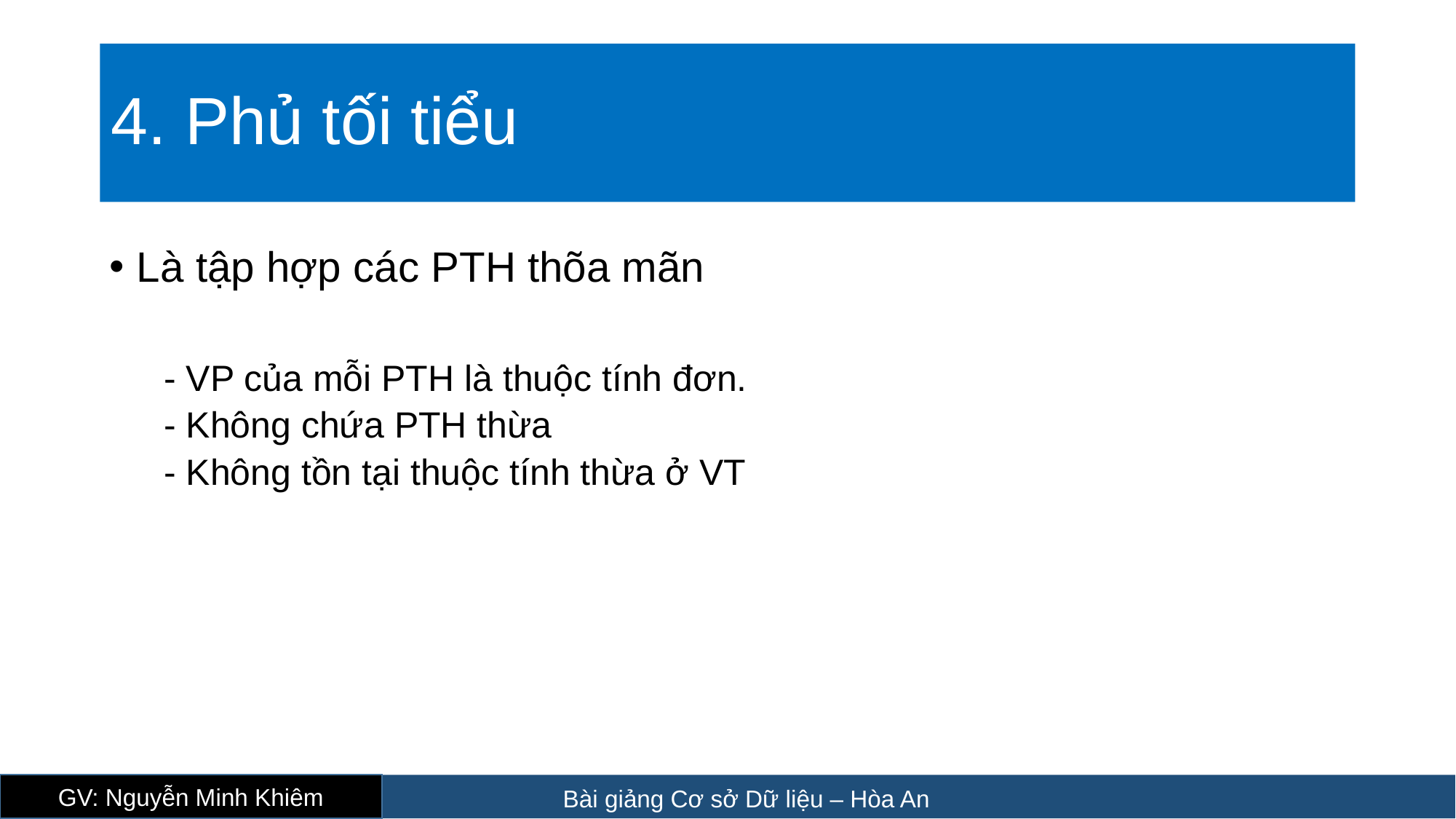

# 4. Phủ tối tiểu
Là tập hợp các PTH thõa mãn

- VP của mỗi PTH là thuộc tính đơn.
- Không chứa PTH thừa
- Không tồn tại thuộc tính thừa ở VT